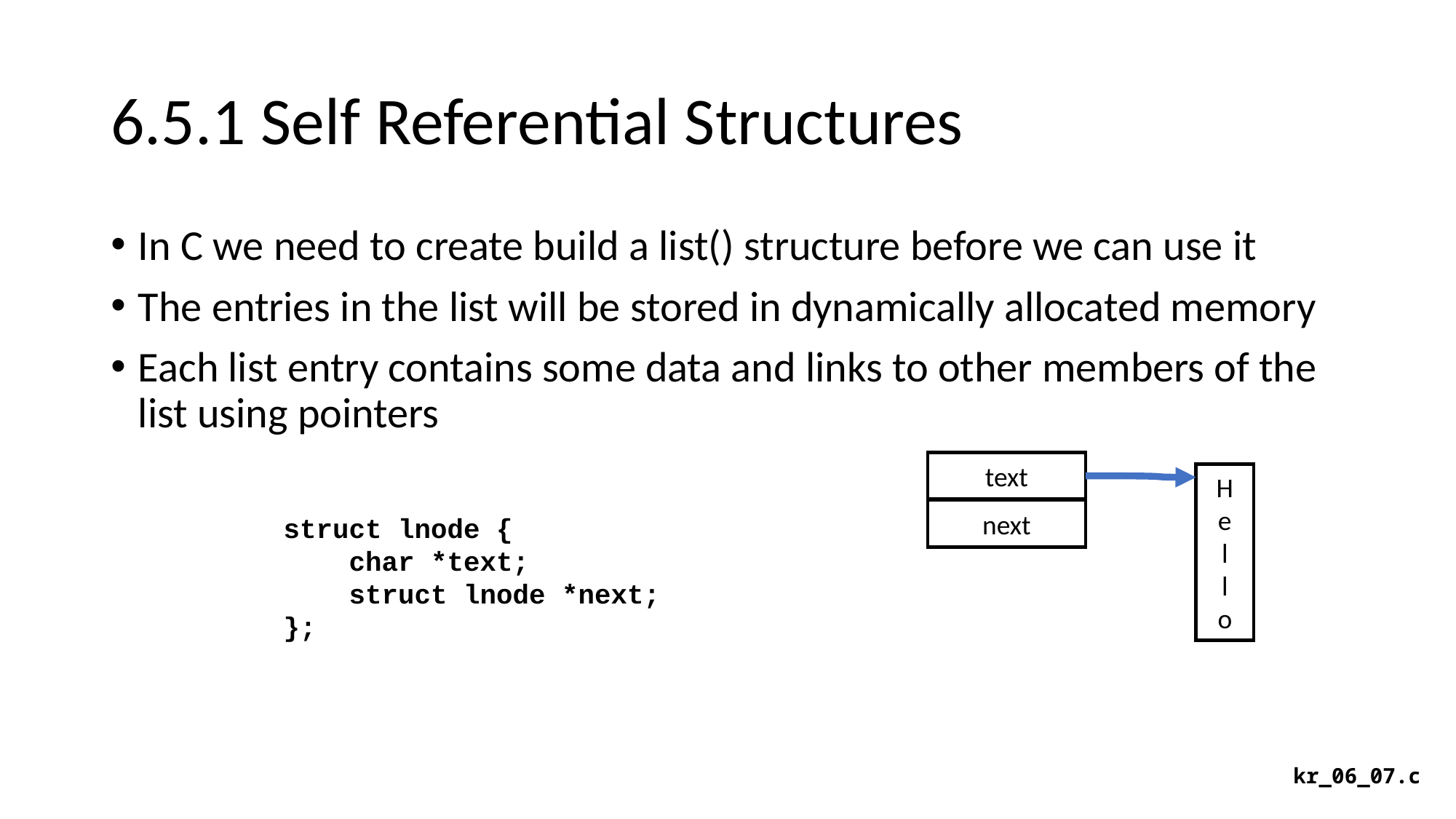

# 6.5.1 Self Referential Structures
In C we need to create build a list() structure before we can use it
The entries in the list will be stored in dynamically allocated memory
Each list entry contains some data and links to other members of the list using pointers
text
H
e
l
l
o
next
struct lnode {
    char *text;
    struct lnode *next;
};
kr_06_07.c